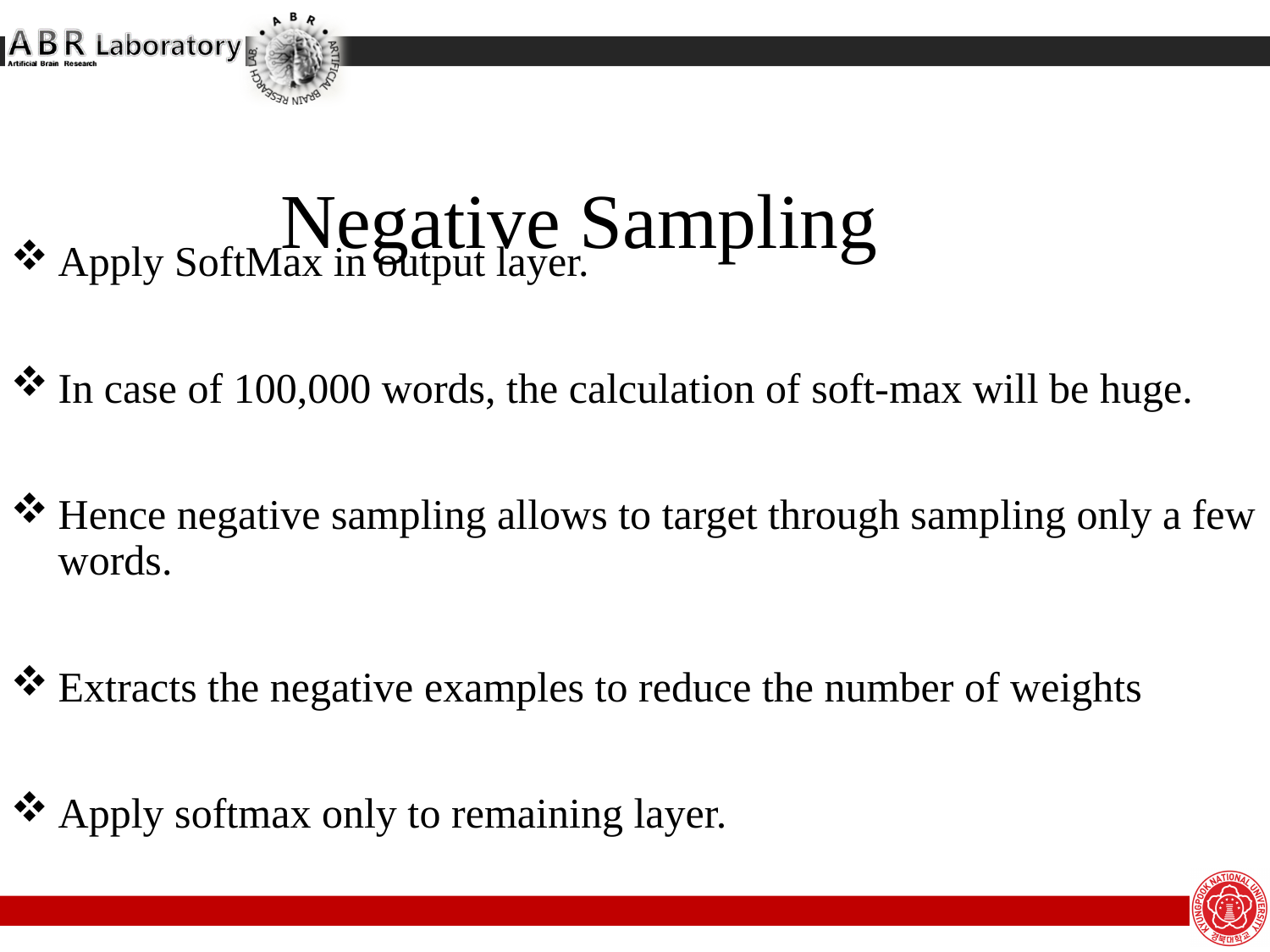

# Negative Sampling
Apply SoftMax in output layer.

In case of 100,000 words, the calculation of soft-max will be huge.

Hence negative sampling allows to target through sampling only a few words.

Extracts the negative examples to reduce the number of weights

Apply softmax only to remaining layer.